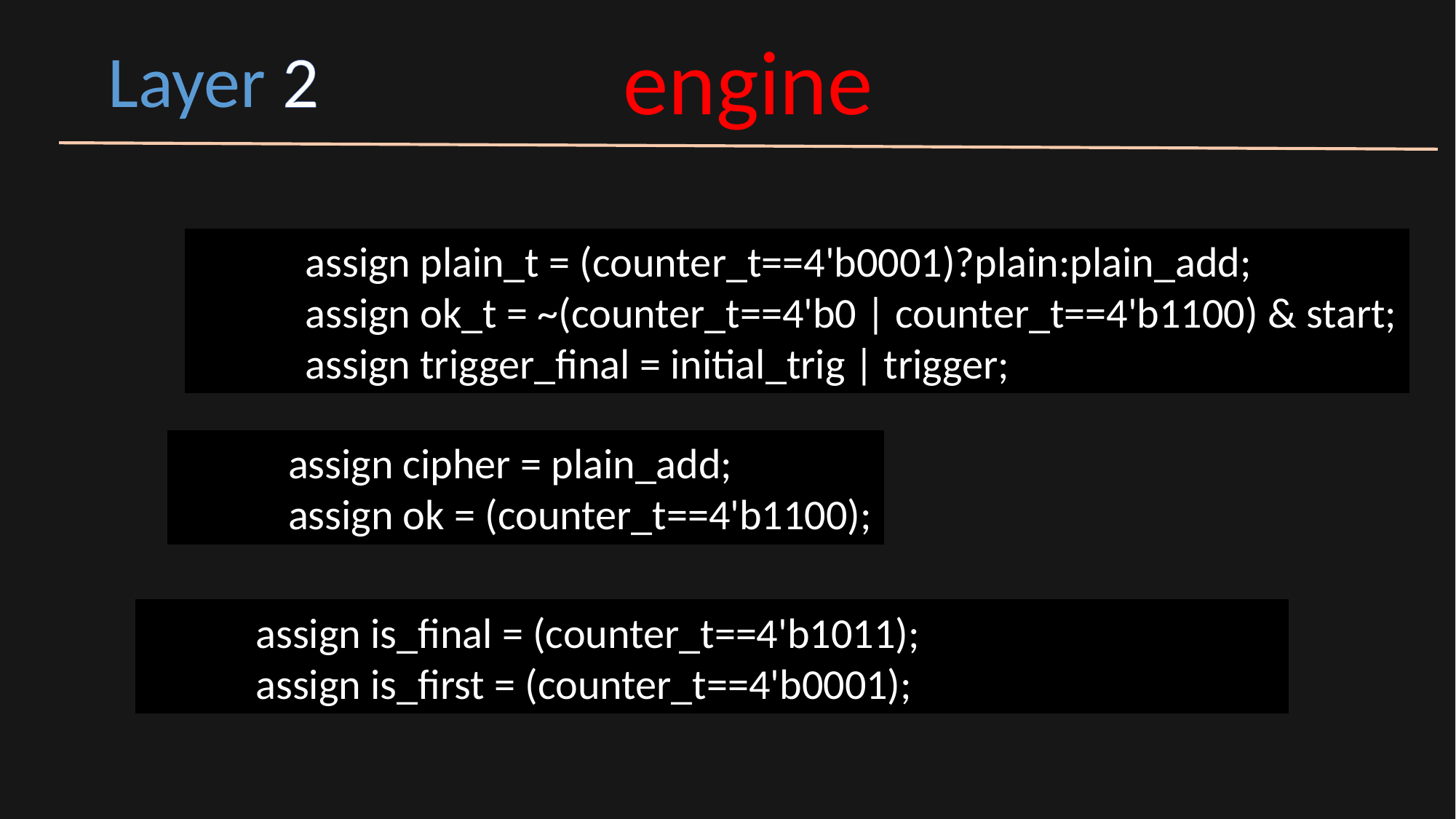

engine
Layer 2
	assign plain_t = (counter_t==4'b0001)?plain:plain_add;
	assign ok_t = ~(counter_t==4'b0 | counter_t==4'b1100) & start;
	assign trigger_final = initial_trig | trigger;
	assign cipher = plain_add;
	assign ok = (counter_t==4'b1100);
	assign is_final = (counter_t==4'b1011);
	assign is_first = (counter_t==4'b0001);